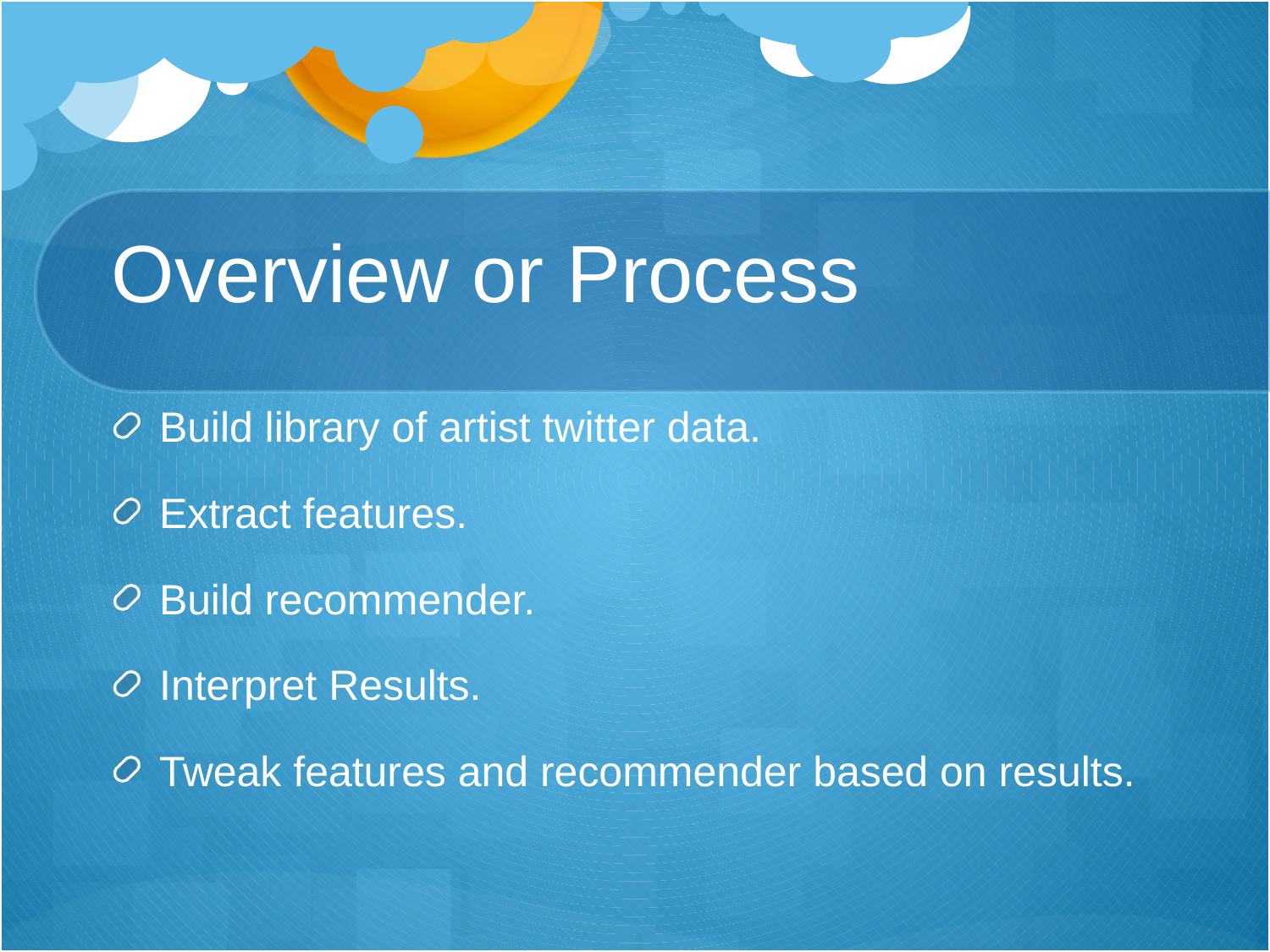

# Overview or Process
Build library of artist twitter data.
Extract features.
Build recommender.
Interpret Results.
Tweak features and recommender based on results.